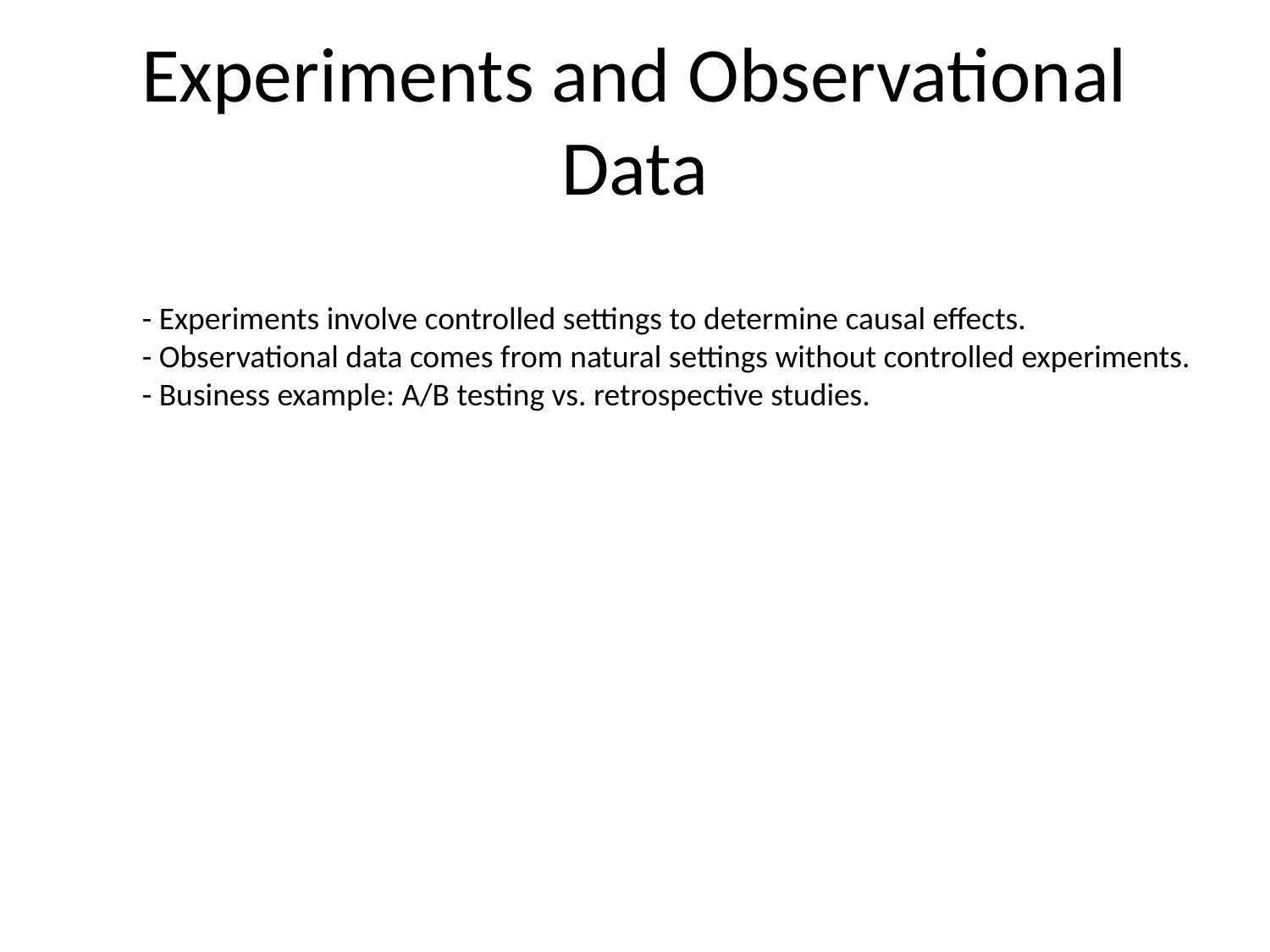

# Experiments and Observational Data

- Experiments involve controlled settings to determine causal effects.
- Observational data comes from natural settings without controlled experiments.
- Business example: A/B testing vs. retrospective studies.